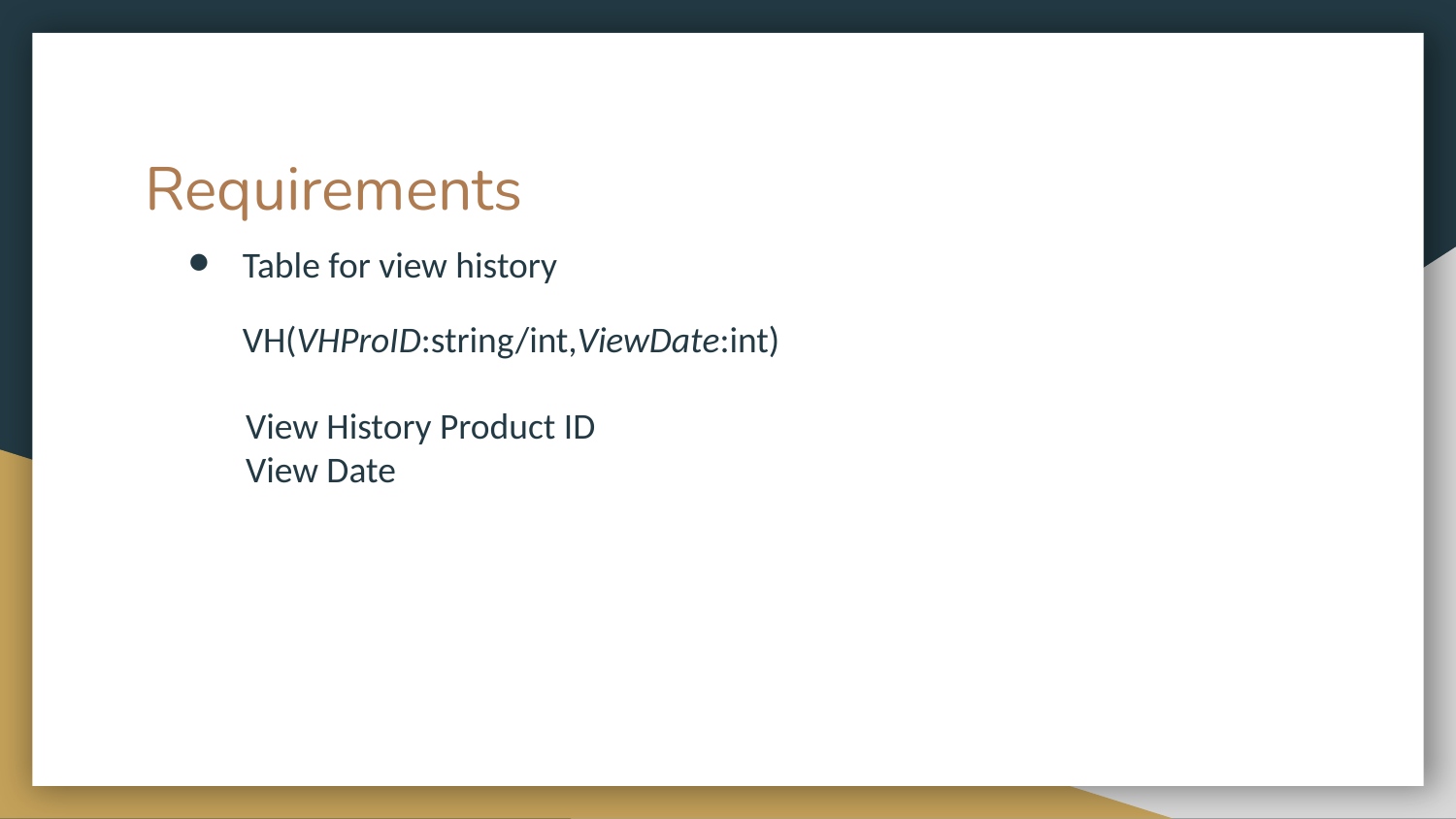

# Requirements
Table for view history
VH(VHProID:string/int,ViewDate:int)

View History Product ID
View Date